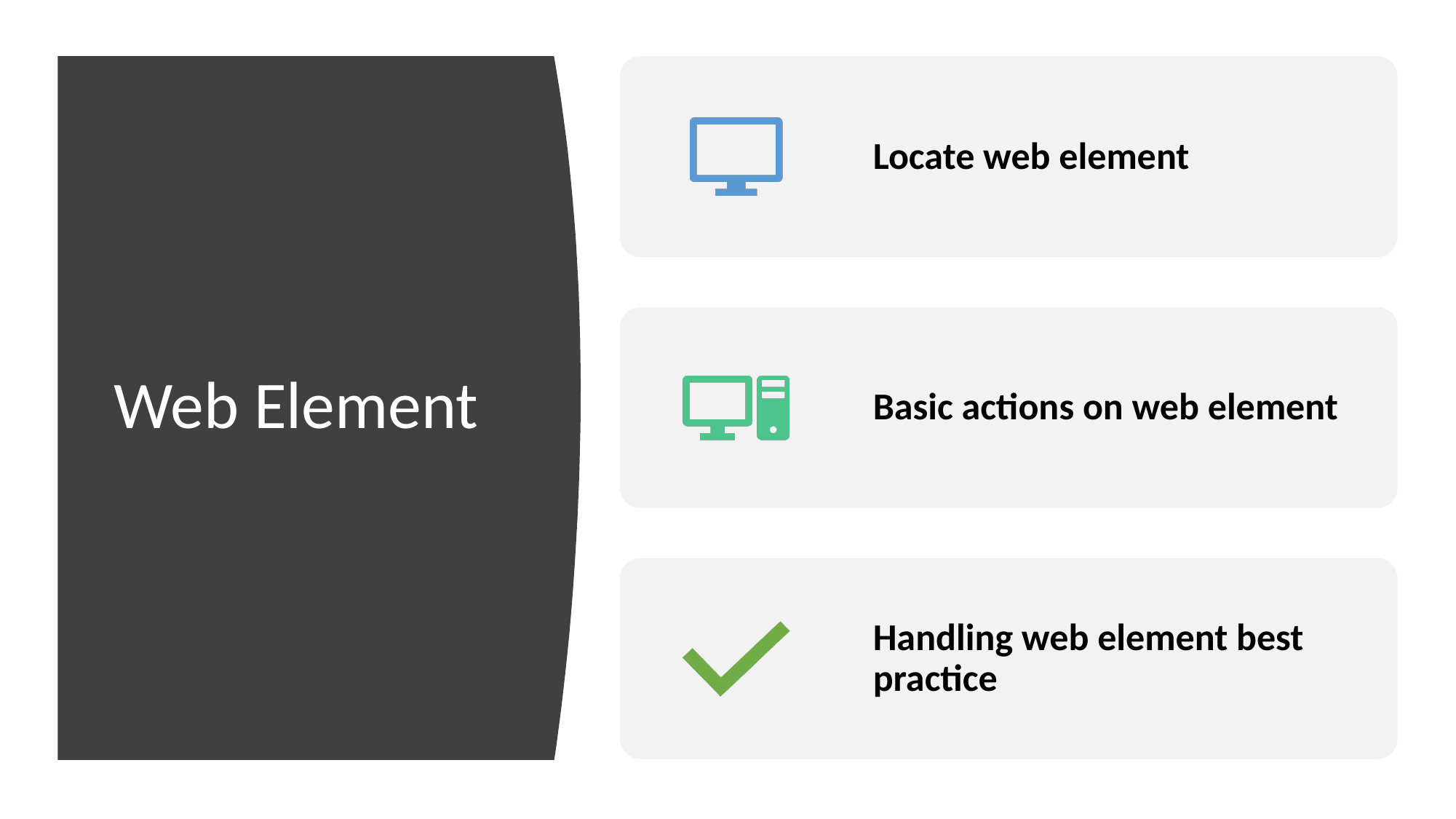

Locate web element
Basic actions on web element
Handling web element best practice

# Web Element